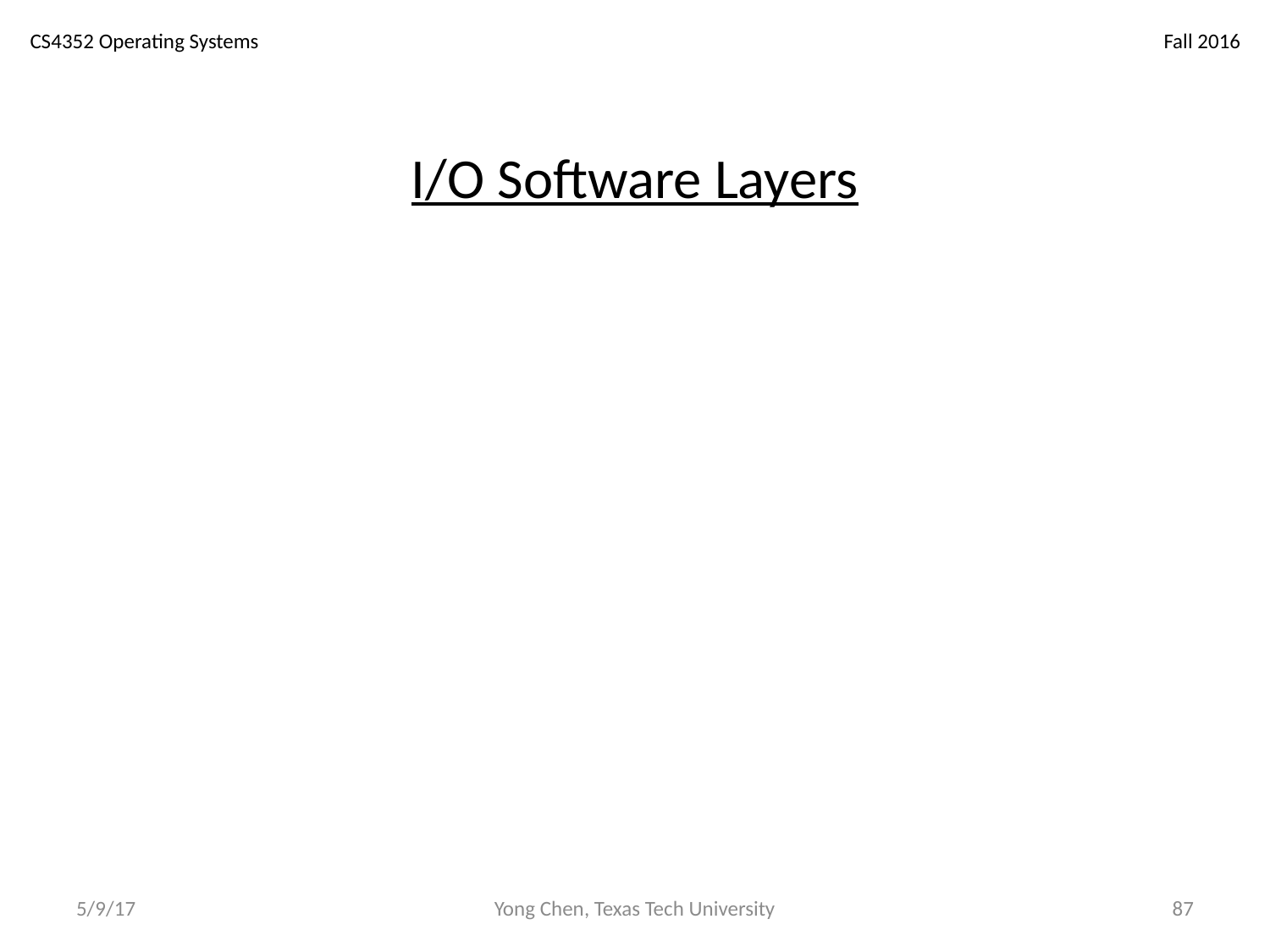

# I/O Software Layers
5/9/17
Yong Chen, Texas Tech University
87